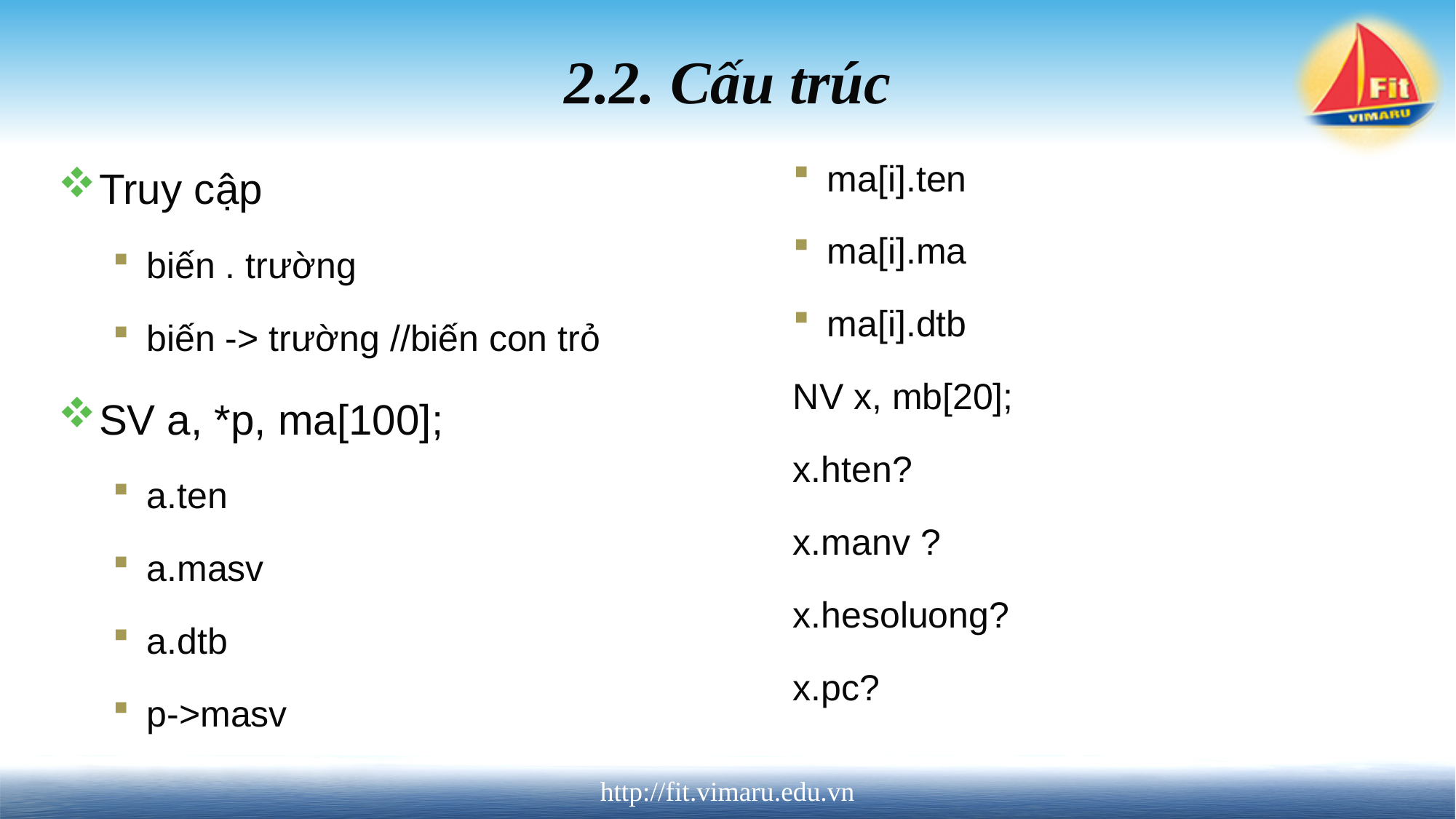

# 2.2. Cấu trúc
ma[i].ten
ma[i].ma
ma[i].dtb
NV x, mb[20];
x.hten?
x.manv ?
x.hesoluong?
x.pc?
Truy cập
biến . trường
biến -> trường //biến con trỏ
SV a, *p, ma[100];
a.ten
a.masv
a.dtb
p->masv